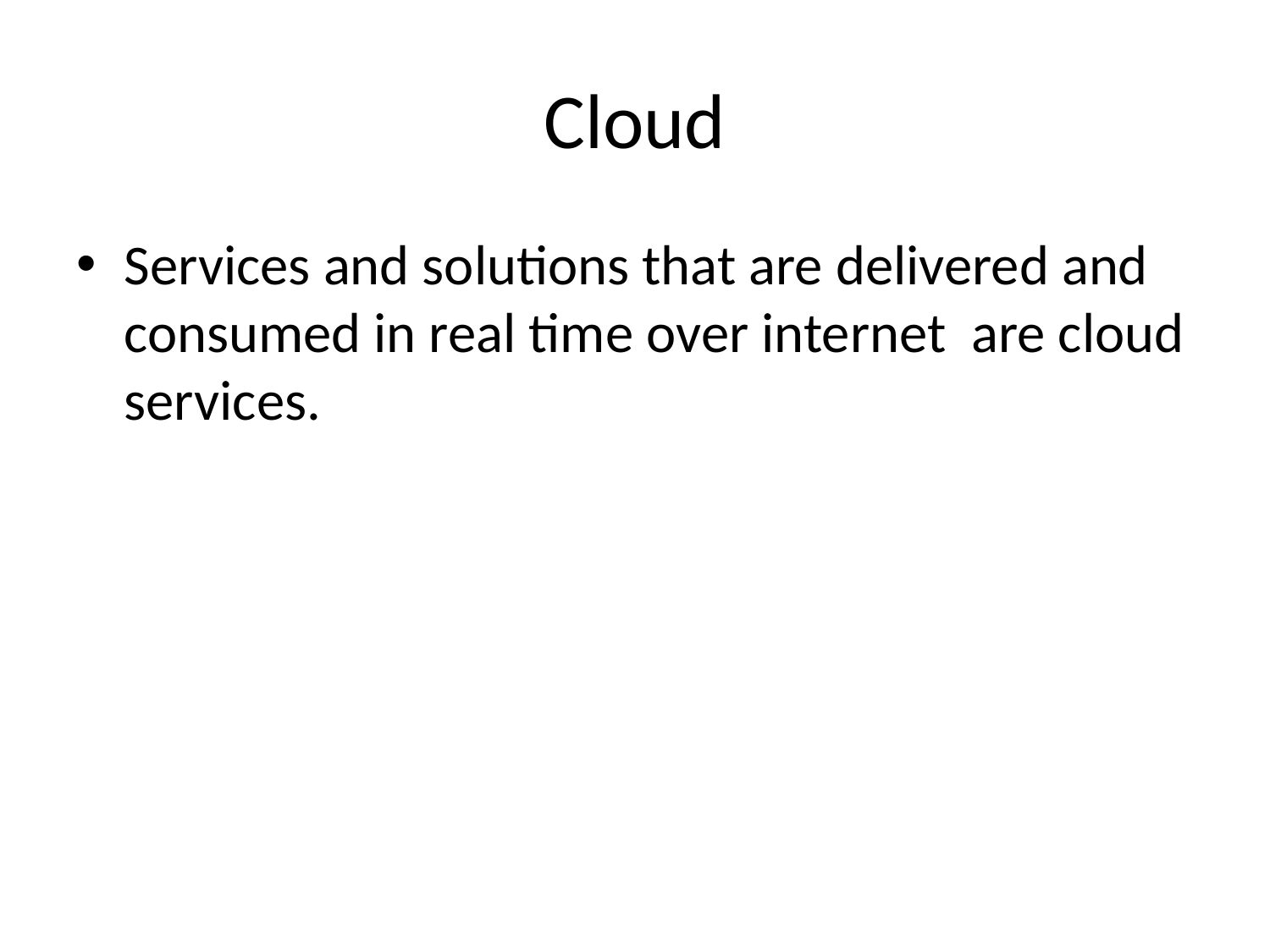

# Cloud
Services and solutions that are delivered and consumed in real time over internet  are cloud services.